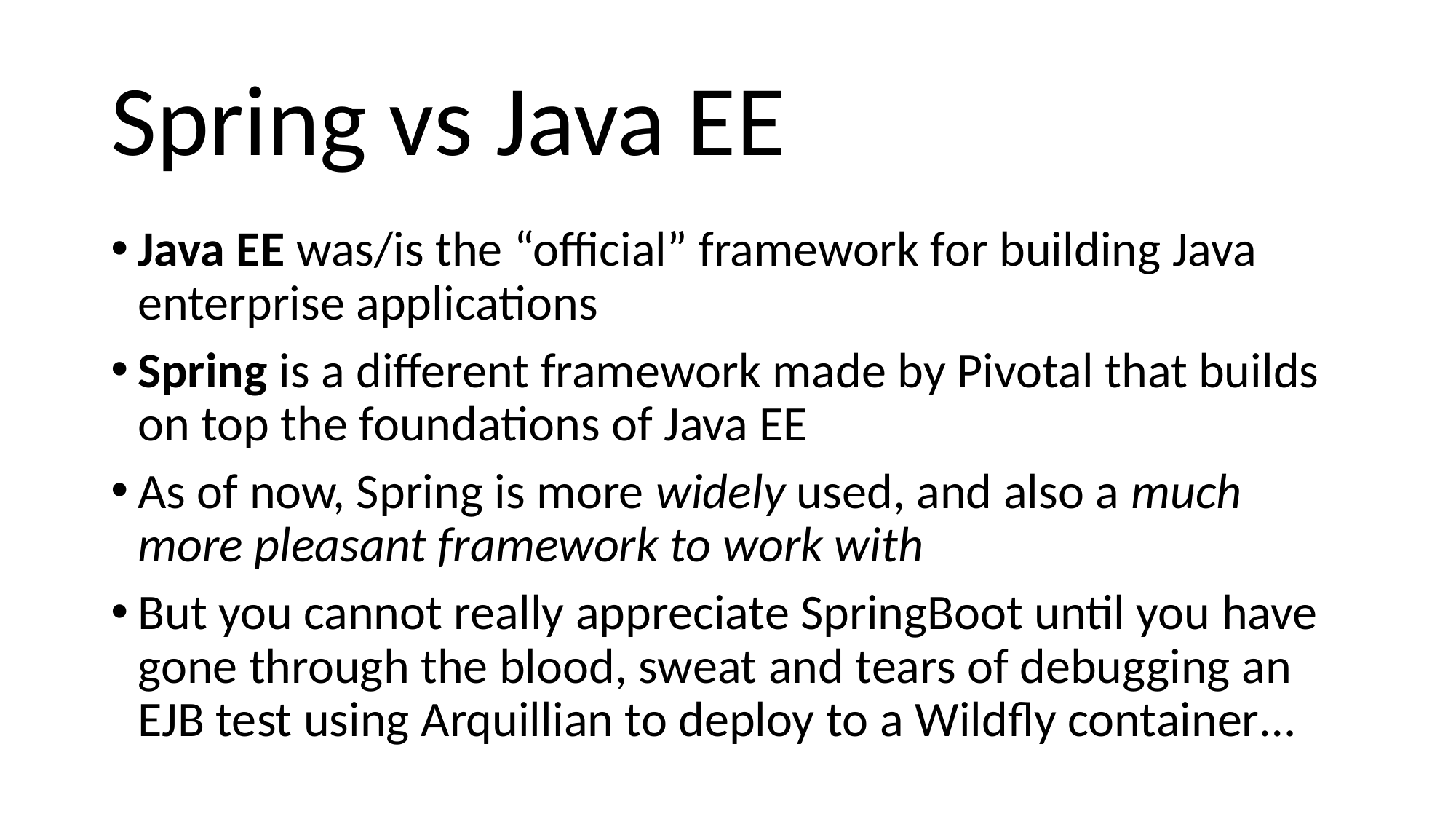

# Spring vs Java EE
Java EE was/is the “official” framework for building Java enterprise applications
Spring is a different framework made by Pivotal that builds on top the foundations of Java EE
As of now, Spring is more widely used, and also a much more pleasant framework to work with
But you cannot really appreciate SpringBoot until you have gone through the blood, sweat and tears of debugging an EJB test using Arquillian to deploy to a Wildfly container…